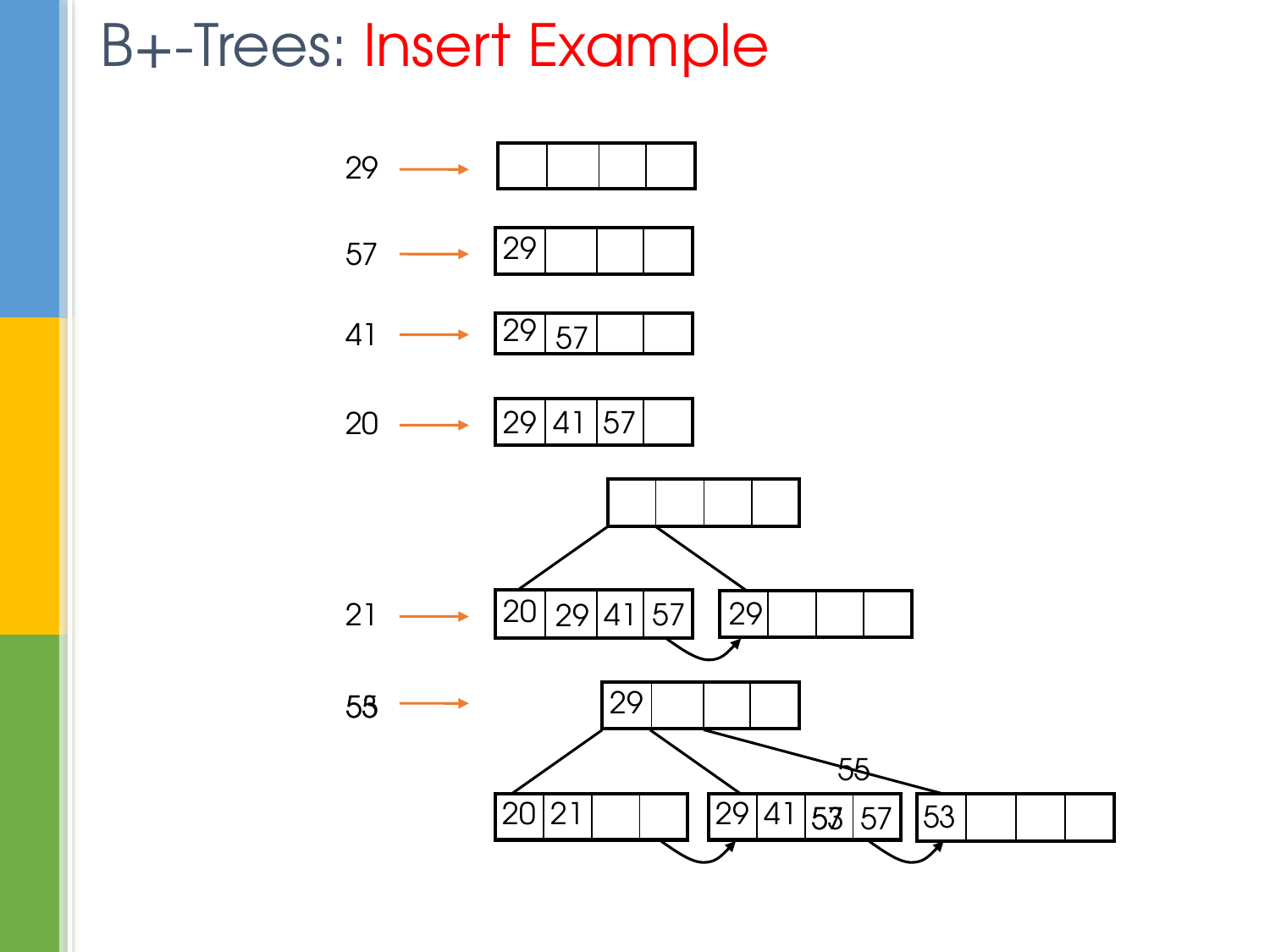

# B+-Trees: Insert Example
29
|  |  |  |  |
| --- | --- | --- | --- |

| 29 |  |  |  |
| --- | --- | --- | --- |
57

41
| 29 |  |  |  |
| --- | --- | --- | --- |
57

29
41
57
20
|  |  |  |  |
| --- | --- | --- | --- |

|  |  |  |  |
| --- | --- | --- | --- |

29
41
57
21
| 20 |  |  |  |
| --- | --- | --- | --- |
29
|  |  |  |  |
| --- | --- | --- | --- |

55
53
| 29 |  |  |  |
| --- | --- | --- | --- |

55
53
57
53
| 20 | 21 |  |  |
| --- | --- | --- | --- |
| 29 | 41 |  |  |
| --- | --- | --- | --- |
|  |  |  |  |
| --- | --- | --- | --- |
57